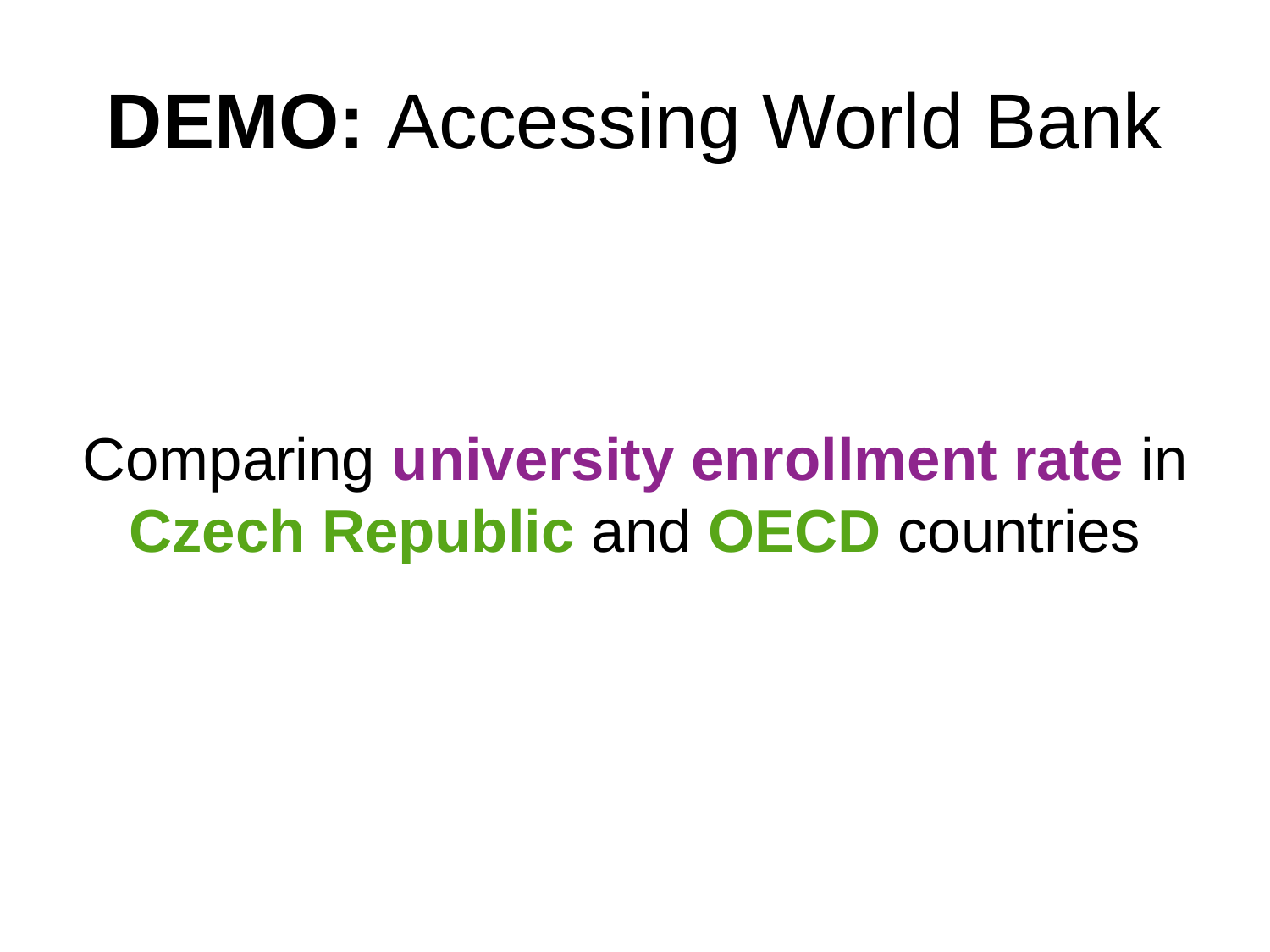

# DEMO: Accessing World Bank

Comparing university enrollment rate in Czech Republic and OECD countries